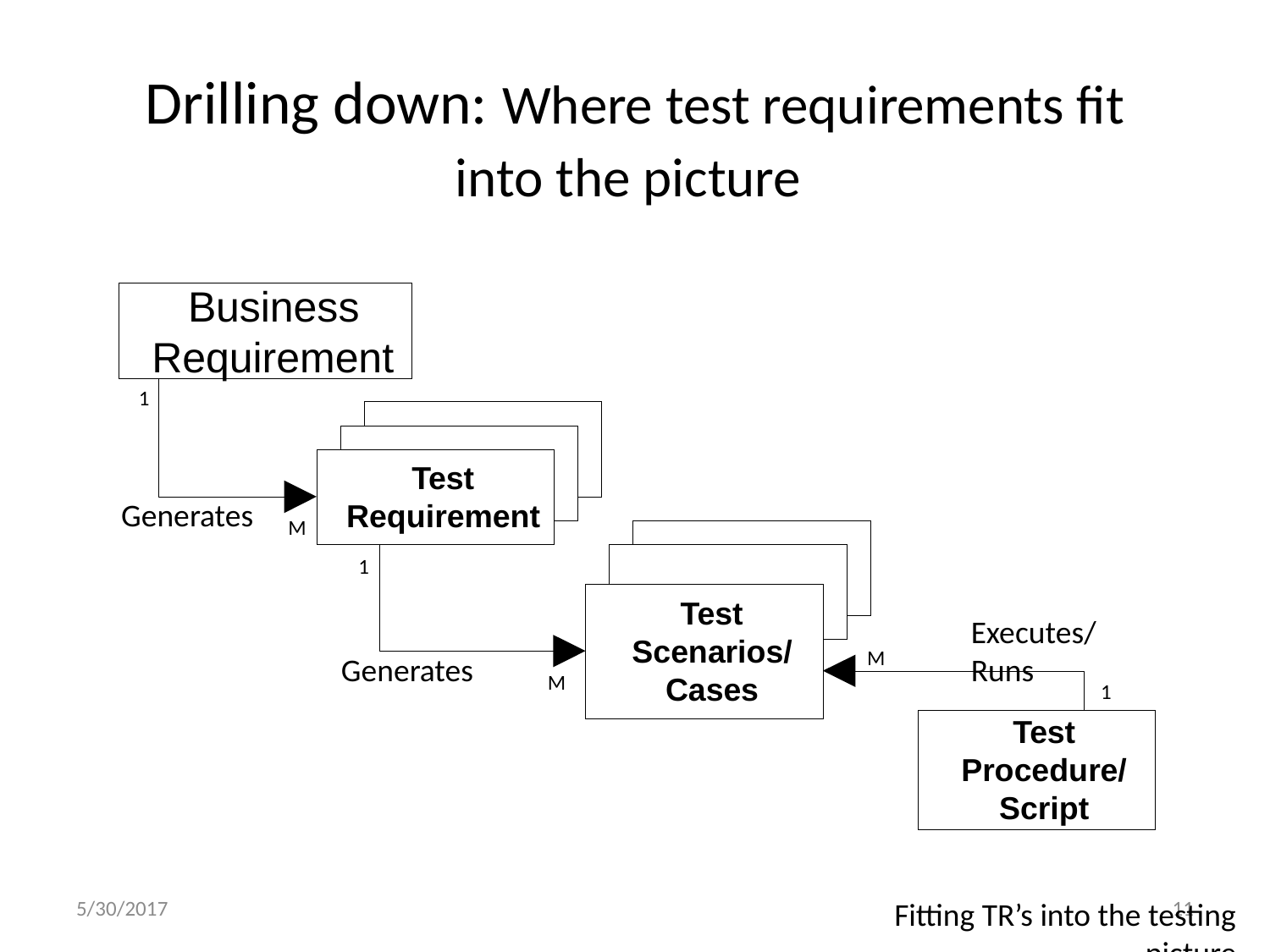

# Drilling down: Where test requirements fit into the picture
Business

Requirement

1

Test

Generates
Requirement
M

1

Test
Executes/Runs
Scenarios/

M
Generates

M
Cases

1

Test
Procedure/
Script
5/30/2017
11
Fitting TR’s into the testing picture